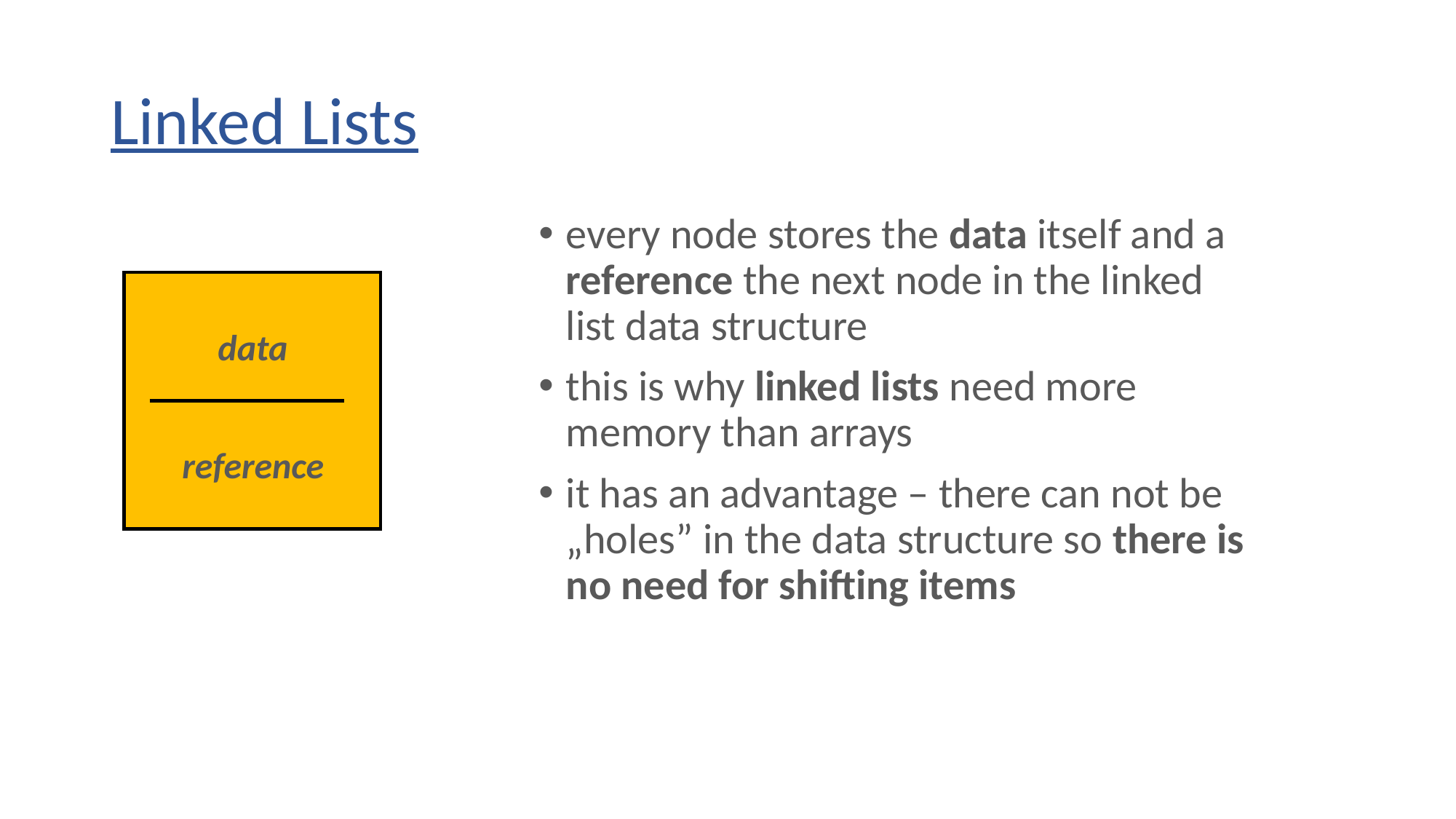

# Linked Lists
every node stores the data itself and a reference the next node in the linked list data structure
this is why linked lists need more memory than arrays
it has an advantage – there can not be „holes” in the data structure so there is no need for shifting items

data
reference